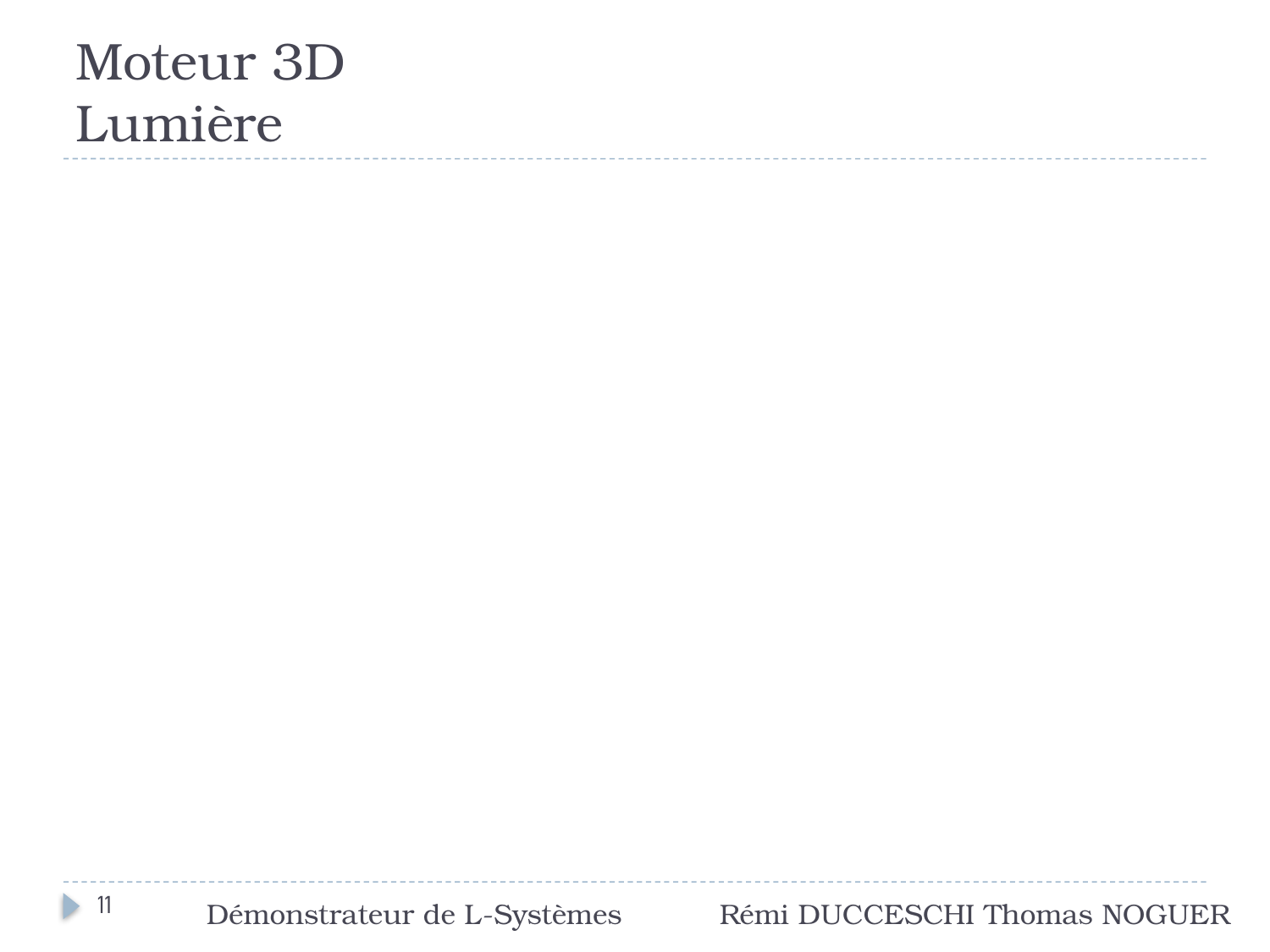

# Moteur 3D Lumière

11
Démonstrateur de L-Systèmes
Rémi DUCCESCHI Thomas NOGUER